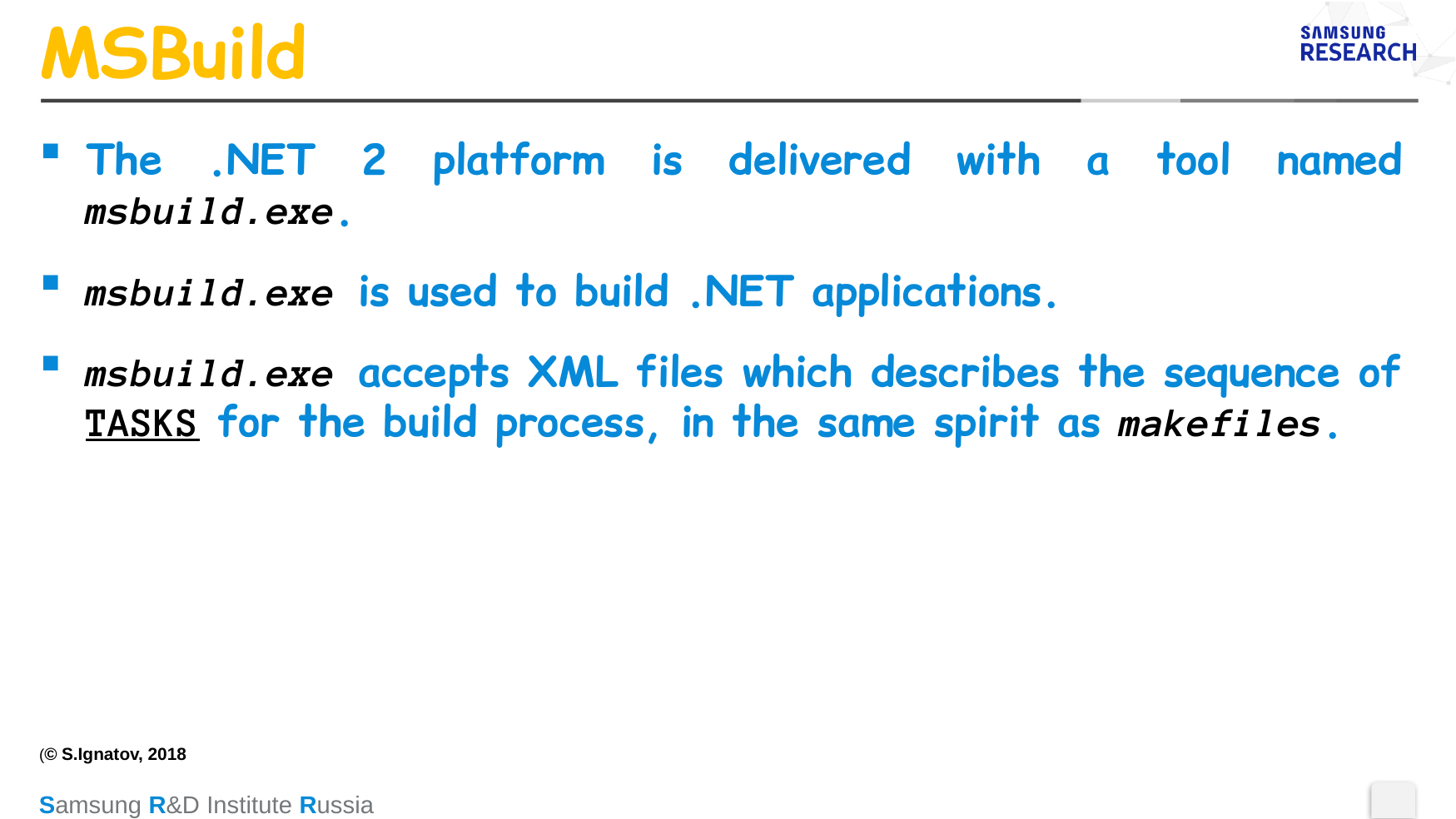

# MSBuild
The .NET 2 platform is delivered with a tool named msbuild.exe.
msbuild.exe is used to build .NET applications.
msbuild.exe accepts XML files which describes the sequence of TASKS for the build process, in the same spirit as makefiles.

(© S.Ignatov, 2018